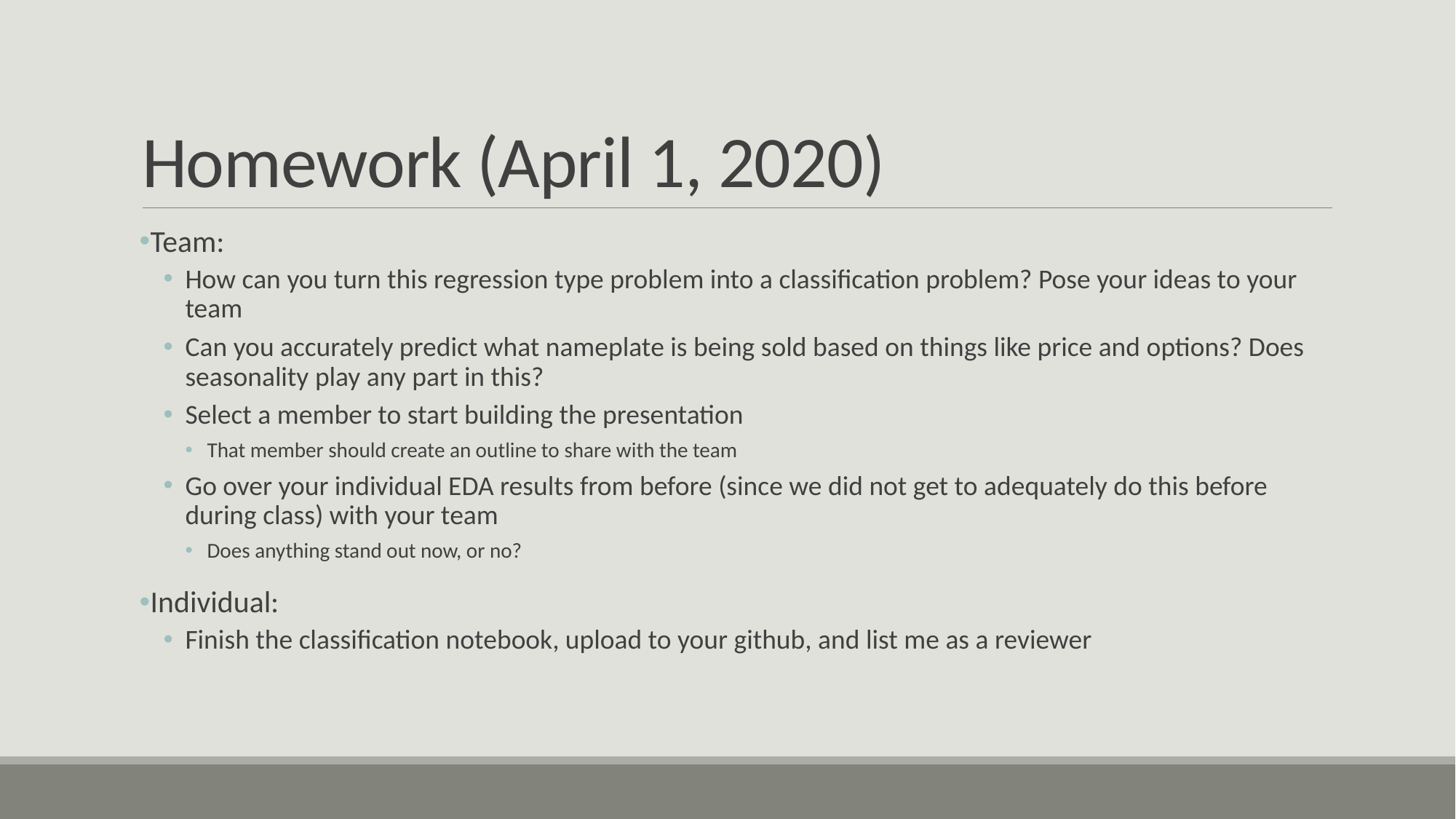

# Homework (April 1, 2020)
Team:
How can you turn this regression type problem into a classification problem? Pose your ideas to your team
Can you accurately predict what nameplate is being sold based on things like price and options? Does seasonality play any part in this?
Select a member to start building the presentation
That member should create an outline to share with the team
Go over your individual EDA results from before (since we did not get to adequately do this before during class) with your team
Does anything stand out now, or no?
Individual:
Finish the classification notebook, upload to your github, and list me as a reviewer